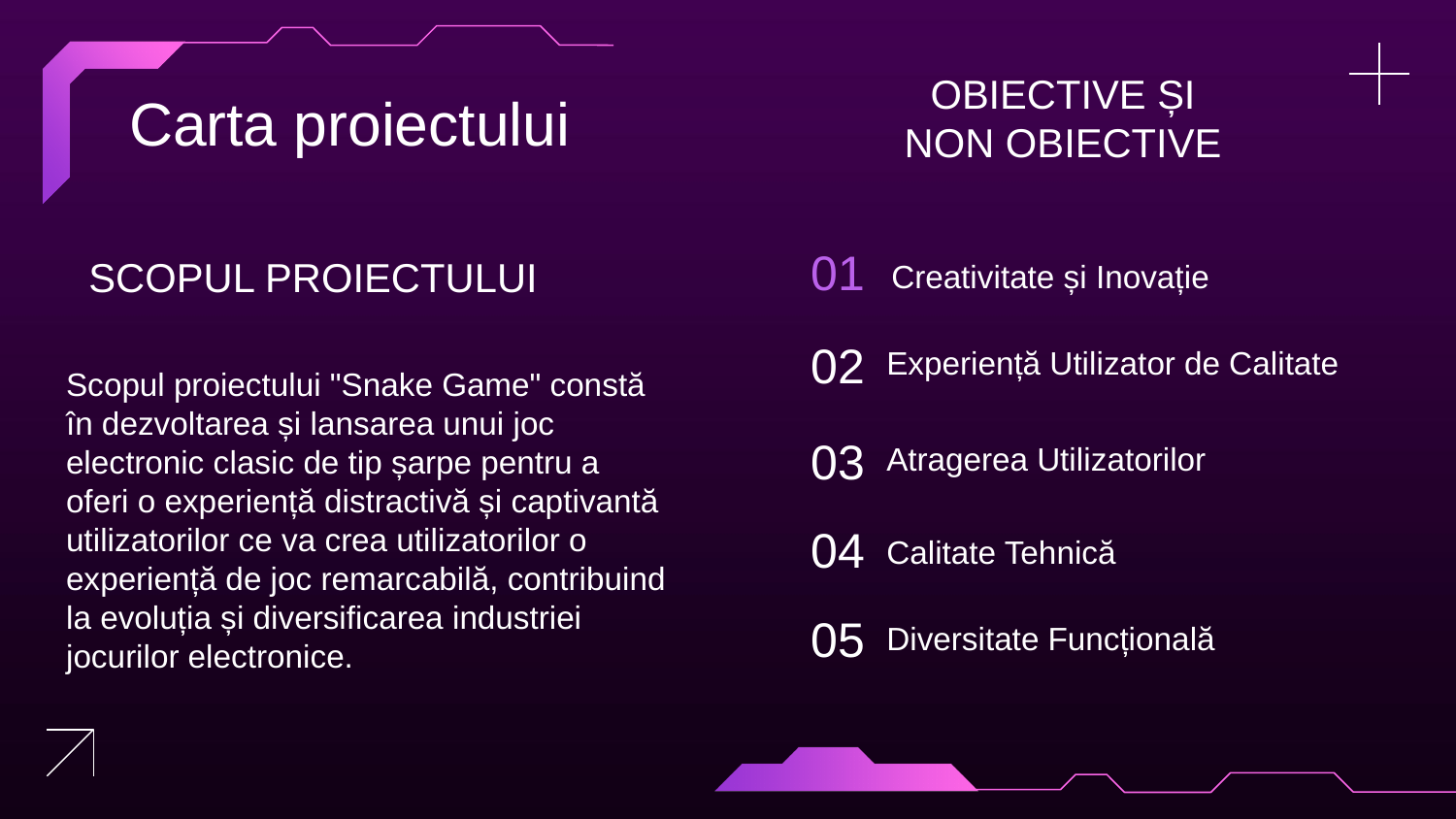

OBIECTIVE ȘI NON OBIECTIVE
# Carta proiectului
01
SCOPUL PROIECTULUI
Creativitate și Inovație
02
Experiență Utilizator de Calitate
Scopul proiectului "Snake Game" constă în dezvoltarea și lansarea unui joc electronic clasic de tip șarpe pentru a oferi o experiență distractivă și captivantă utilizatorilor ce va crea utilizatorilor o experiență de joc remarcabilă, contribuind la evoluția și diversificarea industriei jocurilor electronice.
03
Atragerea Utilizatorilor
04
Calitate Tehnică
05
Diversitate Funcțională